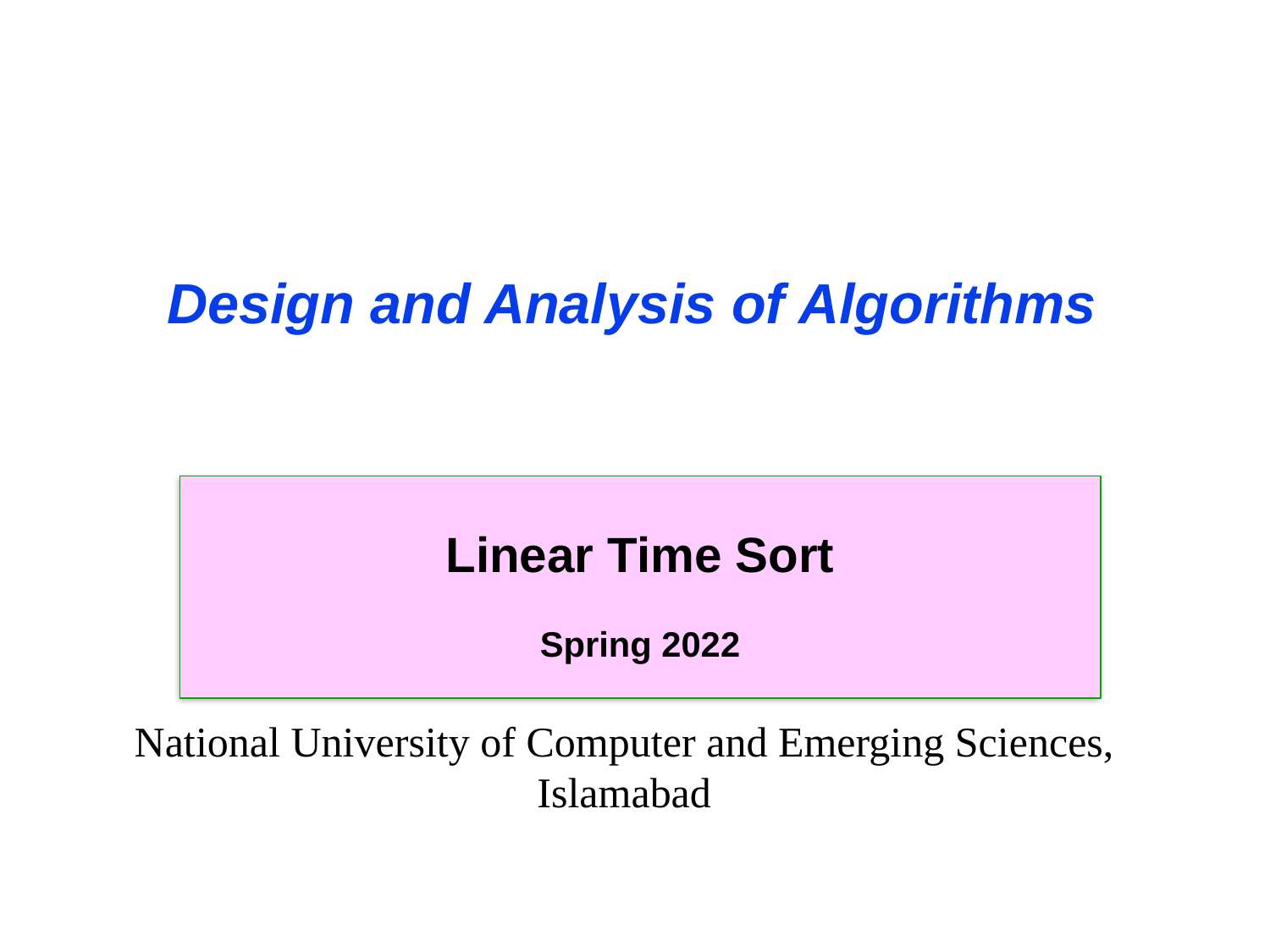

# Design and Analysis of Algorithms

Linear Time Sort

Spring 2022

National University of Computer and Emerging Sciences, Islamabad